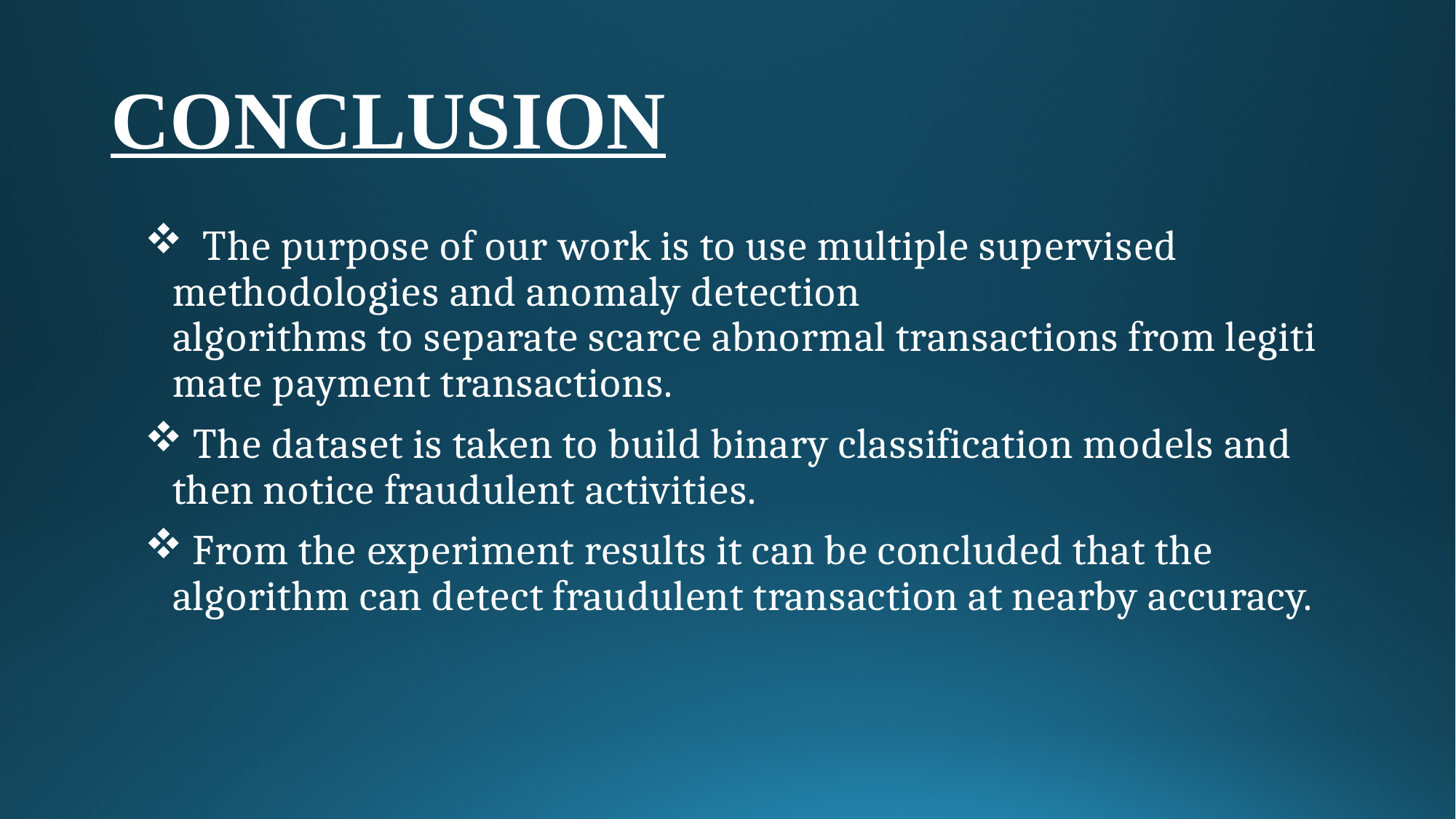

# CONCLUSION
  The purpose of our work is to use multiple supervised methodologies and anomaly detection algorithms to separate scarce abnormal transactions from legitimate payment transactions.
 The dataset is taken to build binary classification models and then notice fraudulent activities.
 From the experiment results it can be concluded that the algorithm can detect fraudulent transaction at nearby accuracy.